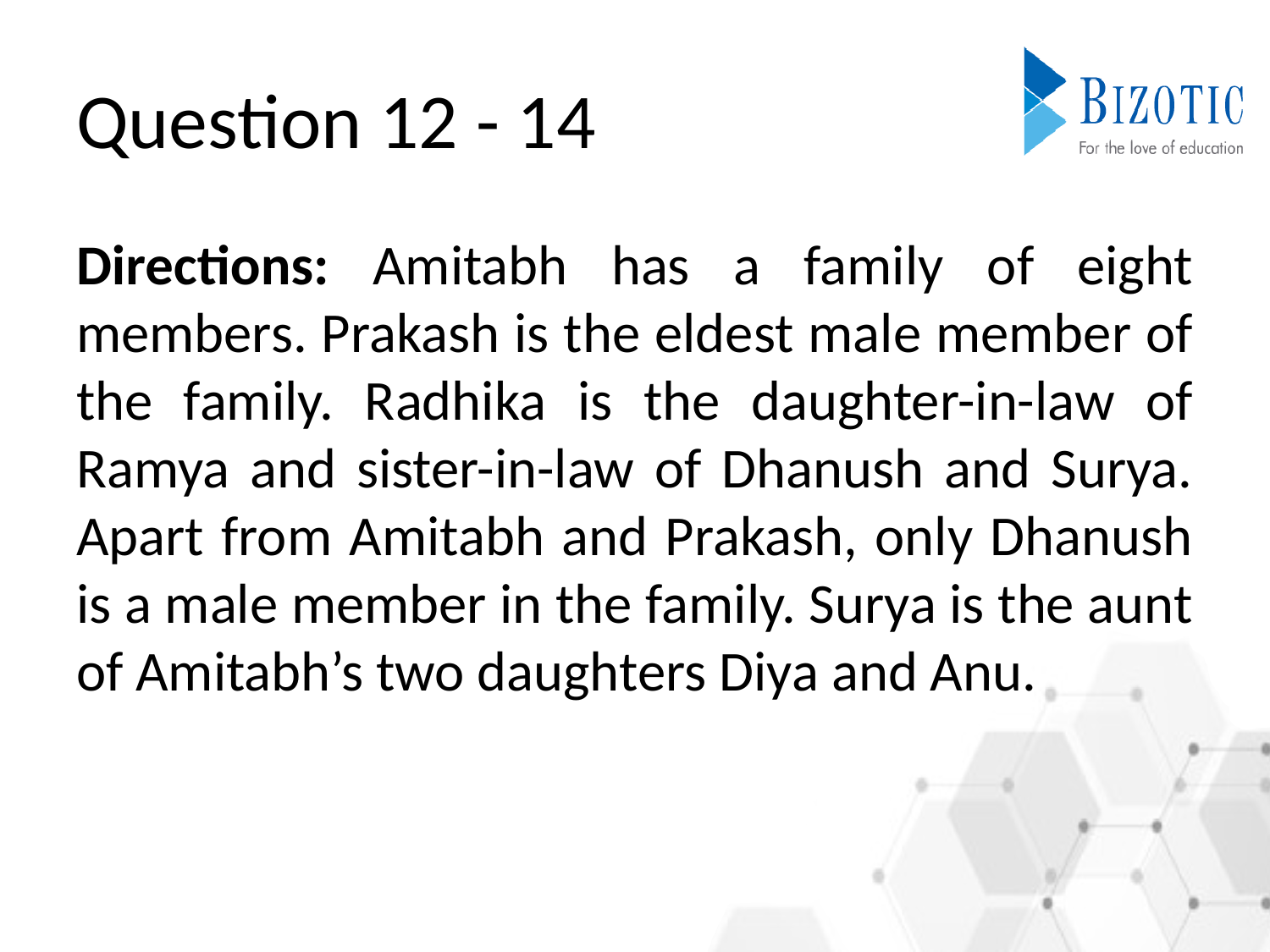

# Question 12 - 14
Directions: Amitabh has a family of eight members. Prakash is the eldest male member of the family. Radhika is the daughter-in-law of Ramya and sister-in-law of Dhanush and Surya. Apart from Amitabh and Prakash, only Dhanush is a male member in the family. Surya is the aunt of Amitabh’s two daughters Diya and Anu.